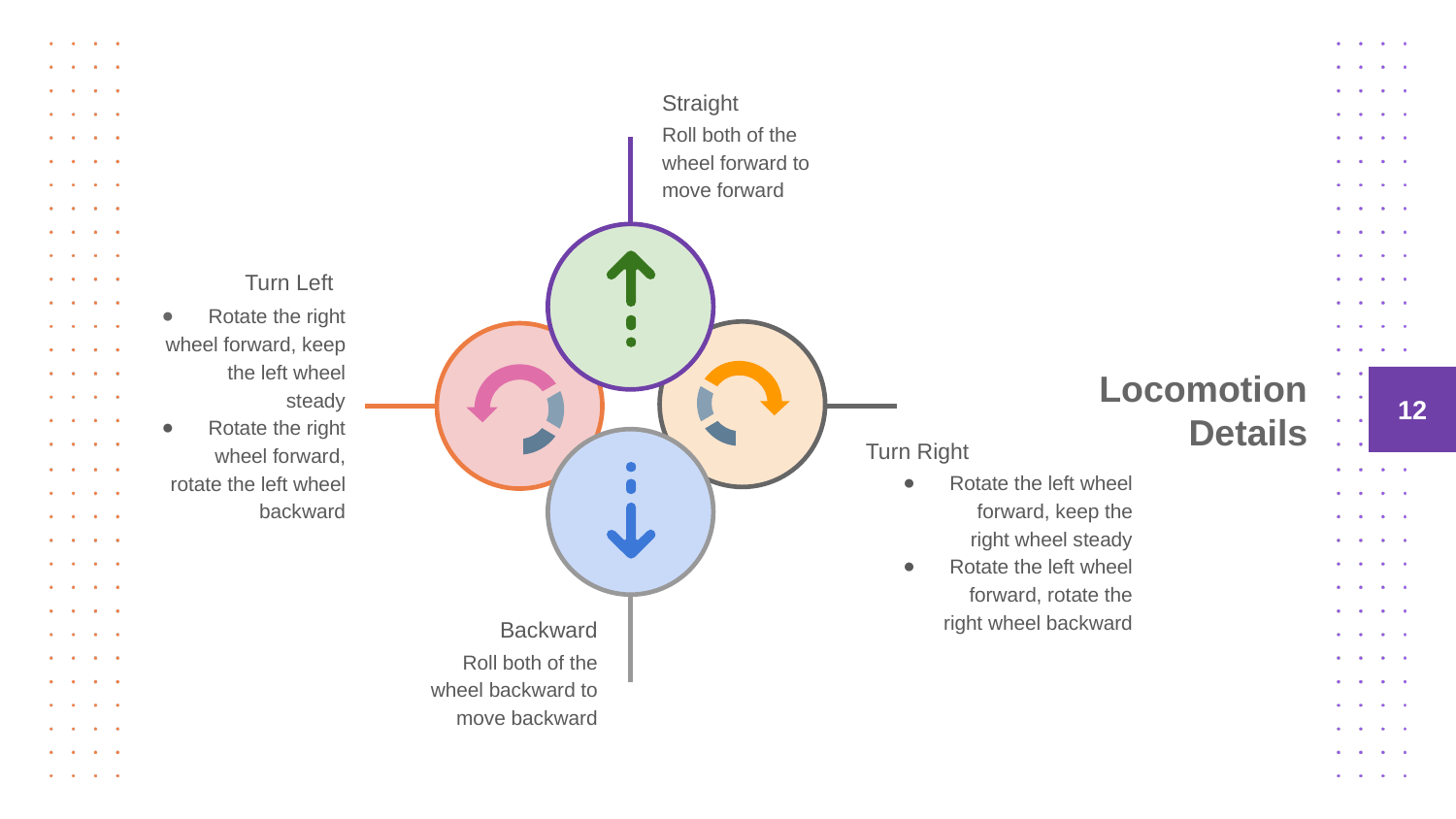

Straight
Roll both of the wheel forward to move forward

Turn Left

# Locomotion Details
Rotate the right wheel forward, keep the left wheel steady
Rotate the right wheel forward, rotate the left wheel backward

12
Turn Right
Rotate the left wheel forward, keep the right wheel steady
Rotate the left wheel forward, rotate the right wheel backward

Backward
Roll both of the wheel backward to move backward